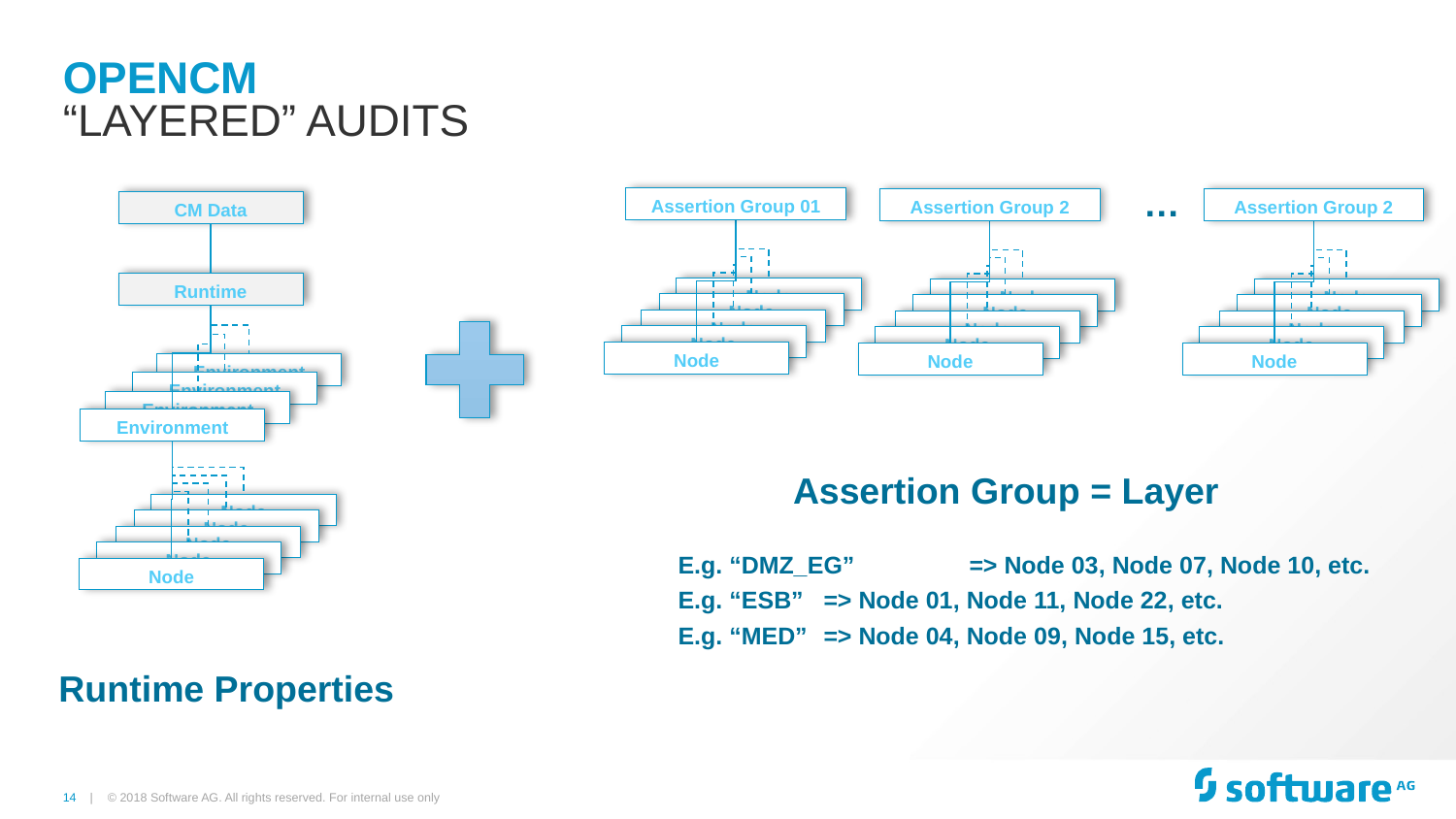

# OpenCM
“Layered” Audits
…
Assertion Group 01
Assertion Group 2
Assertion Group 2
CM Data
Runtime
Node
Node
Node
Node
Node
Node

Node
Node
Node
Node
Node
Node
Node
Node
Node
Environment
Environment
Environment
Environment
Assertion Group = Layer
Node
Node
Node
Node
E.g. “DMZ_EG”	=> Node 03, Node 07, Node 10, etc.
E.g. “ESB”	=> Node 01, Node 11, Node 22, etc.
E.g. “MED”	=> Node 04, Node 09, Node 15, etc.

Node
Runtime Properties
© 2018 Software AG. All rights reserved. For internal use only